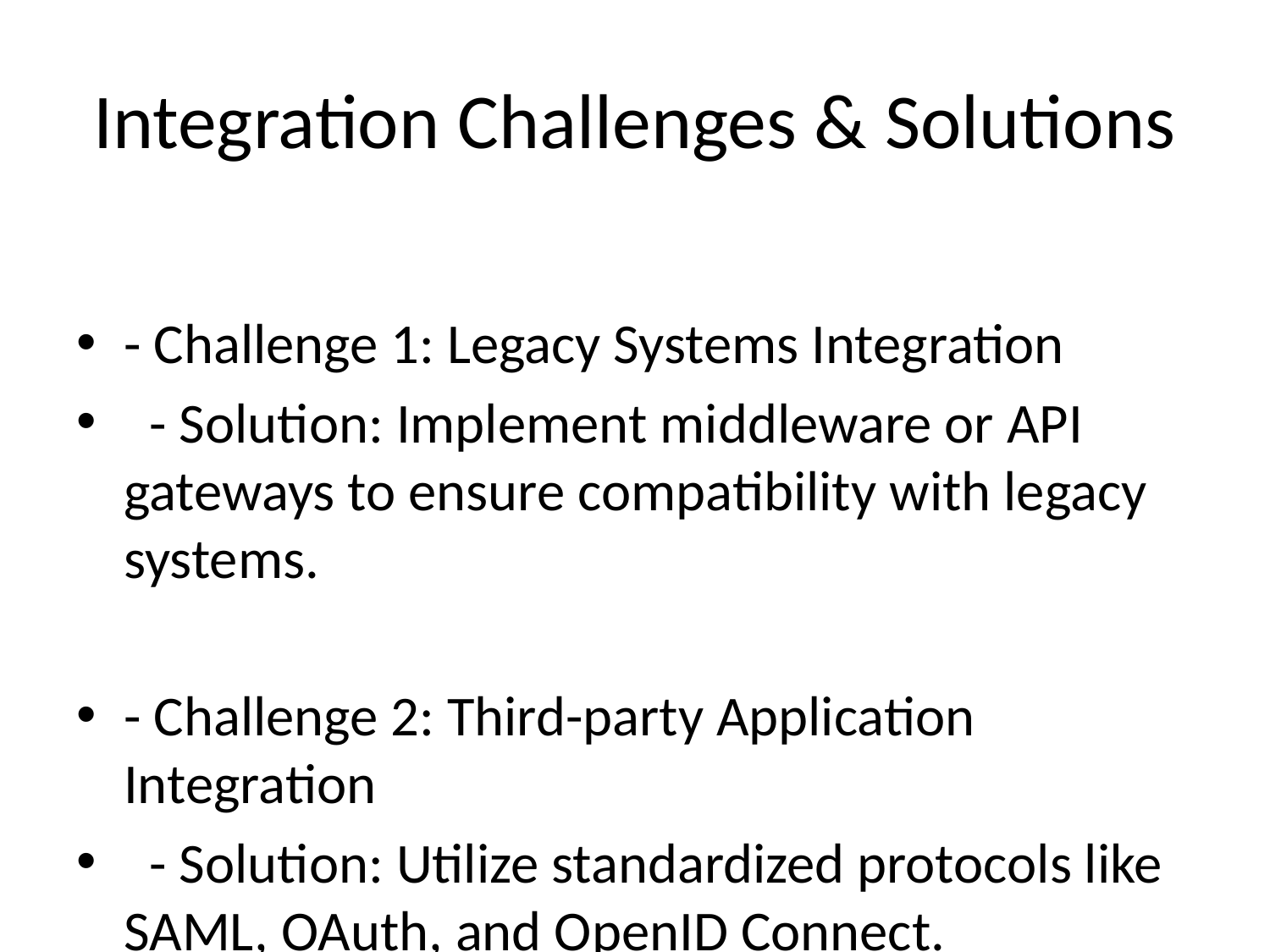

# Integration Challenges & Solutions

- Challenge 1: Legacy Systems Integration
  - Solution: Implement middleware or API gateways to ensure compatibility with legacy systems.

- Challenge 2: Third-party Application Integration
  - Solution: Utilize standardized protocols like SAML, OAuth, and OpenID Connect.

- Challenge 3: Cloud Integration
  - Solution: Implement cloud-native IAM features for secure access in hybrid environments.